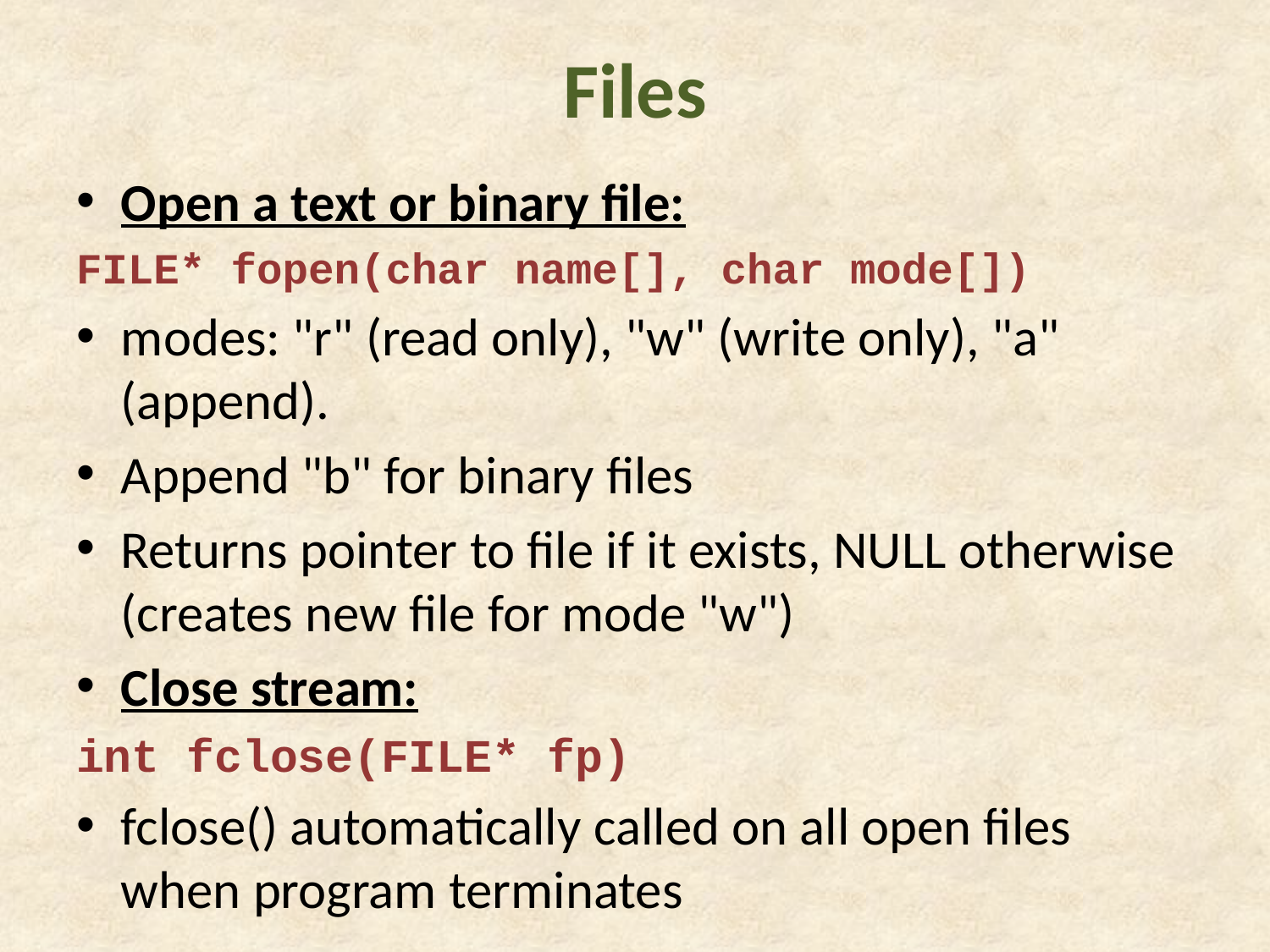

# Files
Open a text or binary file:
FILE* fopen(char name[], char mode[])
modes: "r" (read only), "w" (write only), "a" (append).
Append "b" for binary files
Returns pointer to file if it exists, NULL otherwise (creates new file for mode "w")
Close stream:
int fclose(FILE* fp)
fclose() automatically called on all open files when program terminates